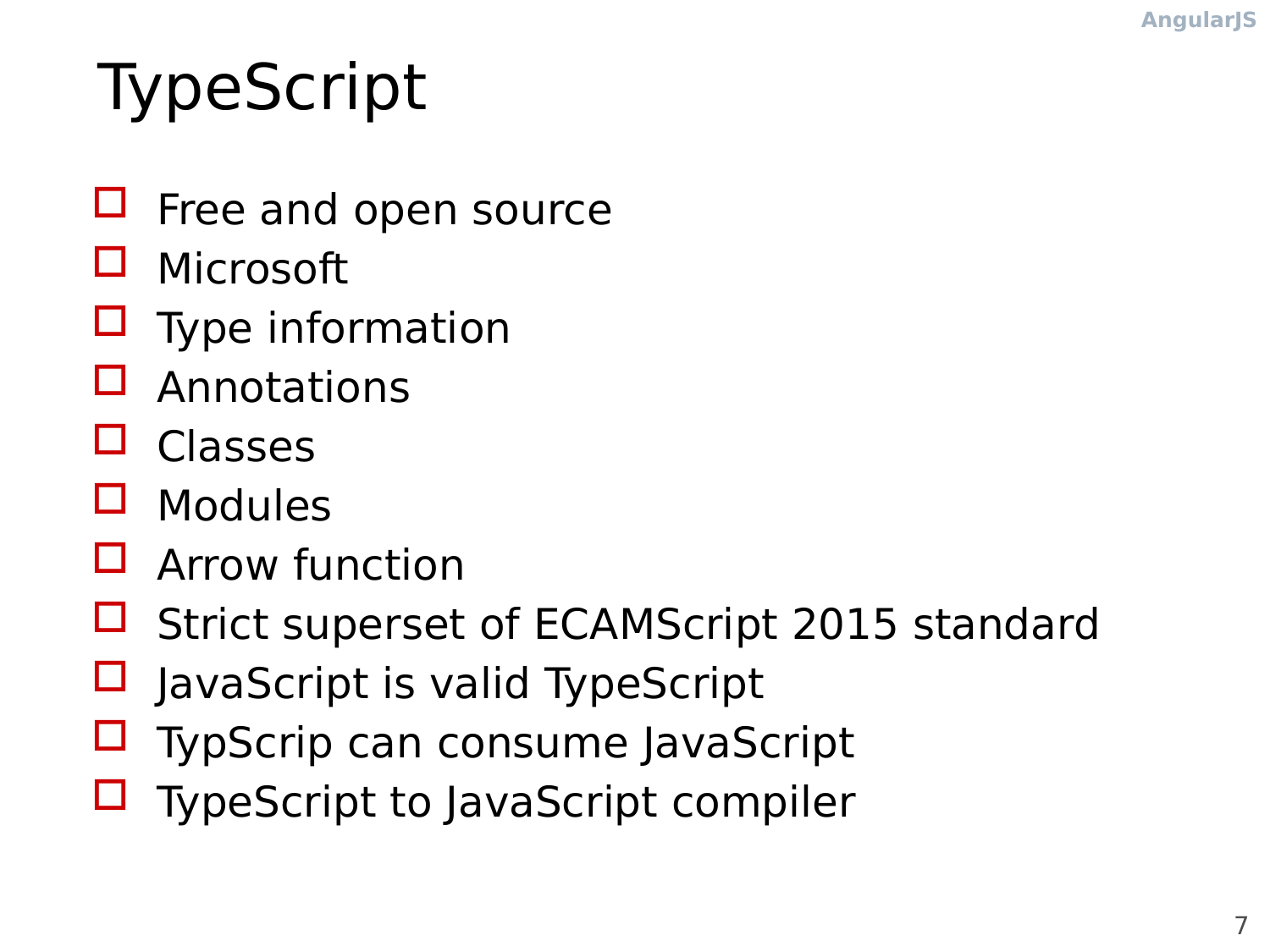

# TypeScript
Free and open source
Microsoft
Type information
Annotations
Classes
Modules
Arrow function
Strict superset of ECAMScript 2015 standard
JavaScript is valid TypeScript
TypScrip can consume JavaScript
TypeScript to JavaScript compiler